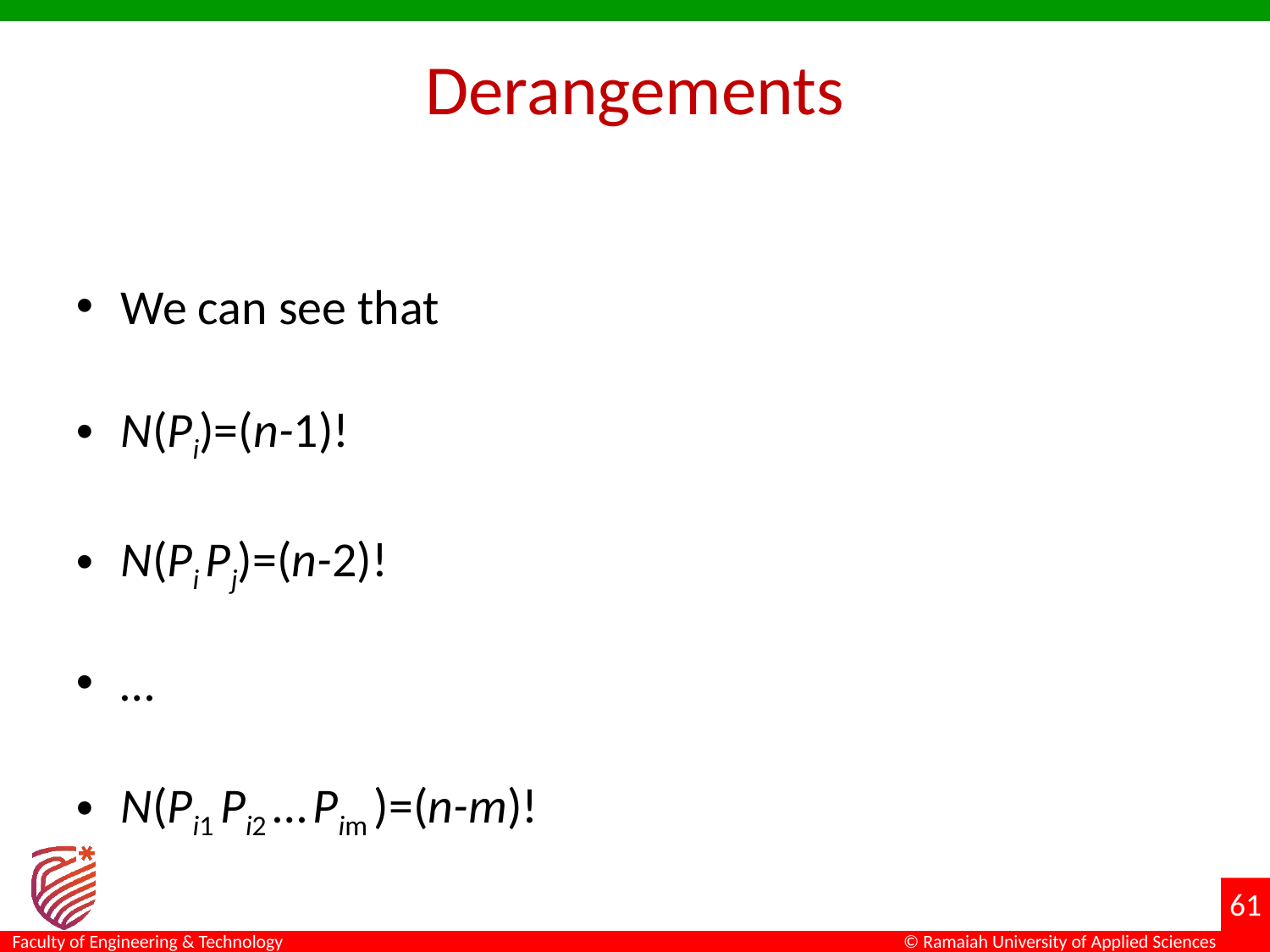

# Derangements
We can see that
N(Pi)=(n-1)!
N(Pi Pj)=(n-2)!
…
N(Pi1 Pi2 … Pim )=(n-m)!